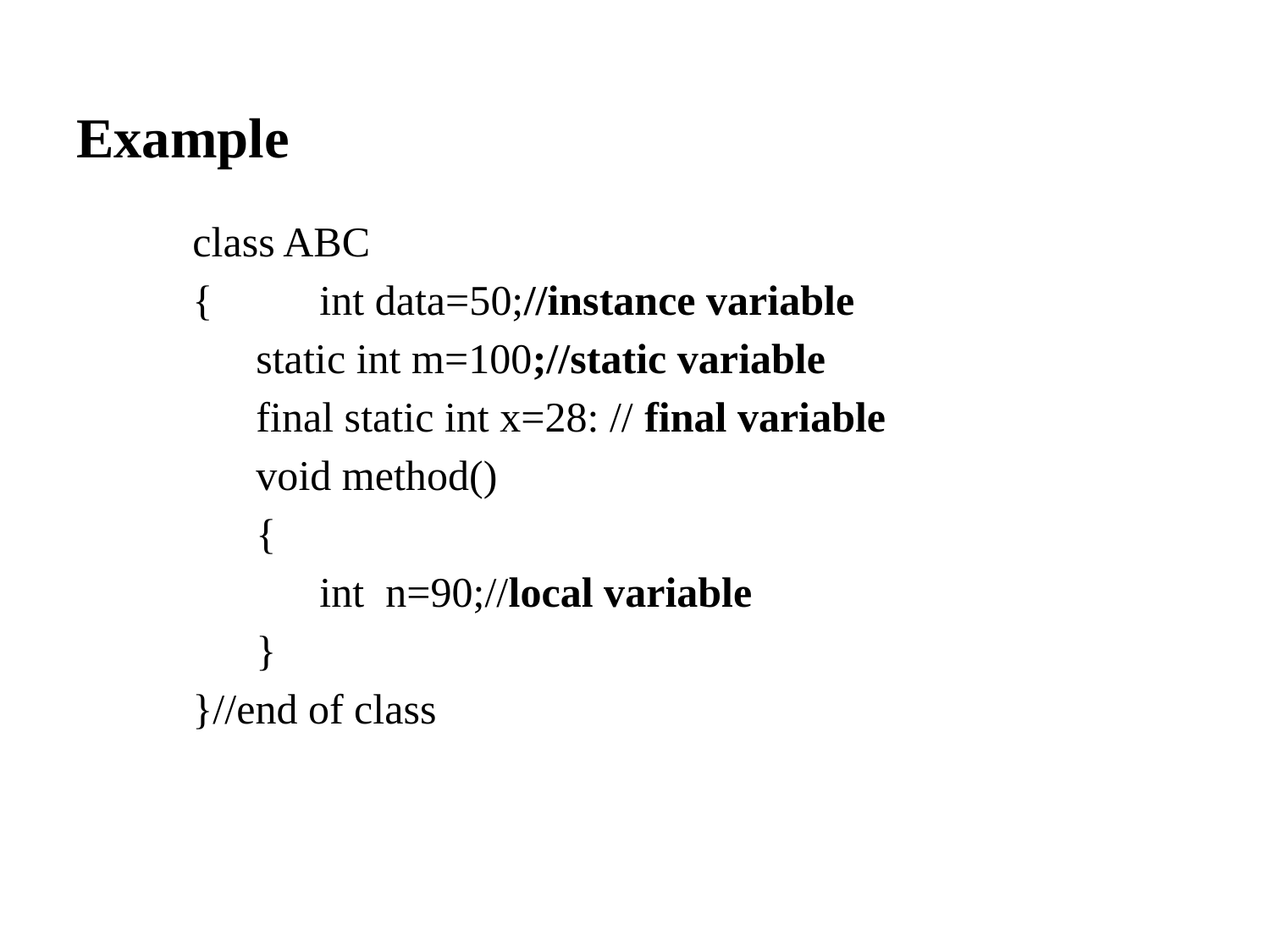

#
Example

class ABC
{  	int data=50;//instance variable
static int m=100;//static variable
final static int x=28: // final variable
void method()
{
int  n=90;//local variable
}
}//end of class